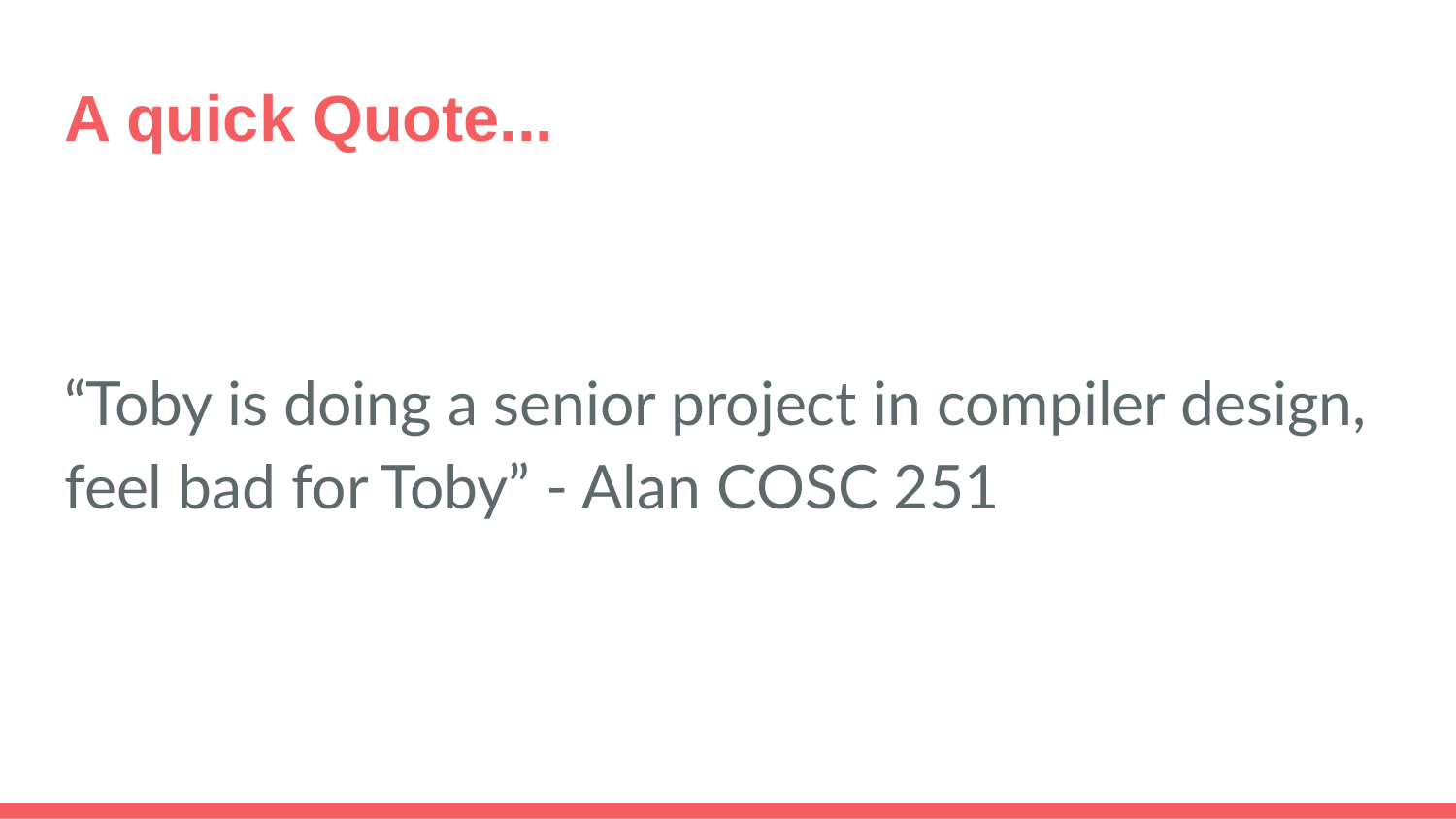

# A quick Quote...
“Toby is doing a senior project in compiler design, feel bad for Toby” - Alan COSC 251